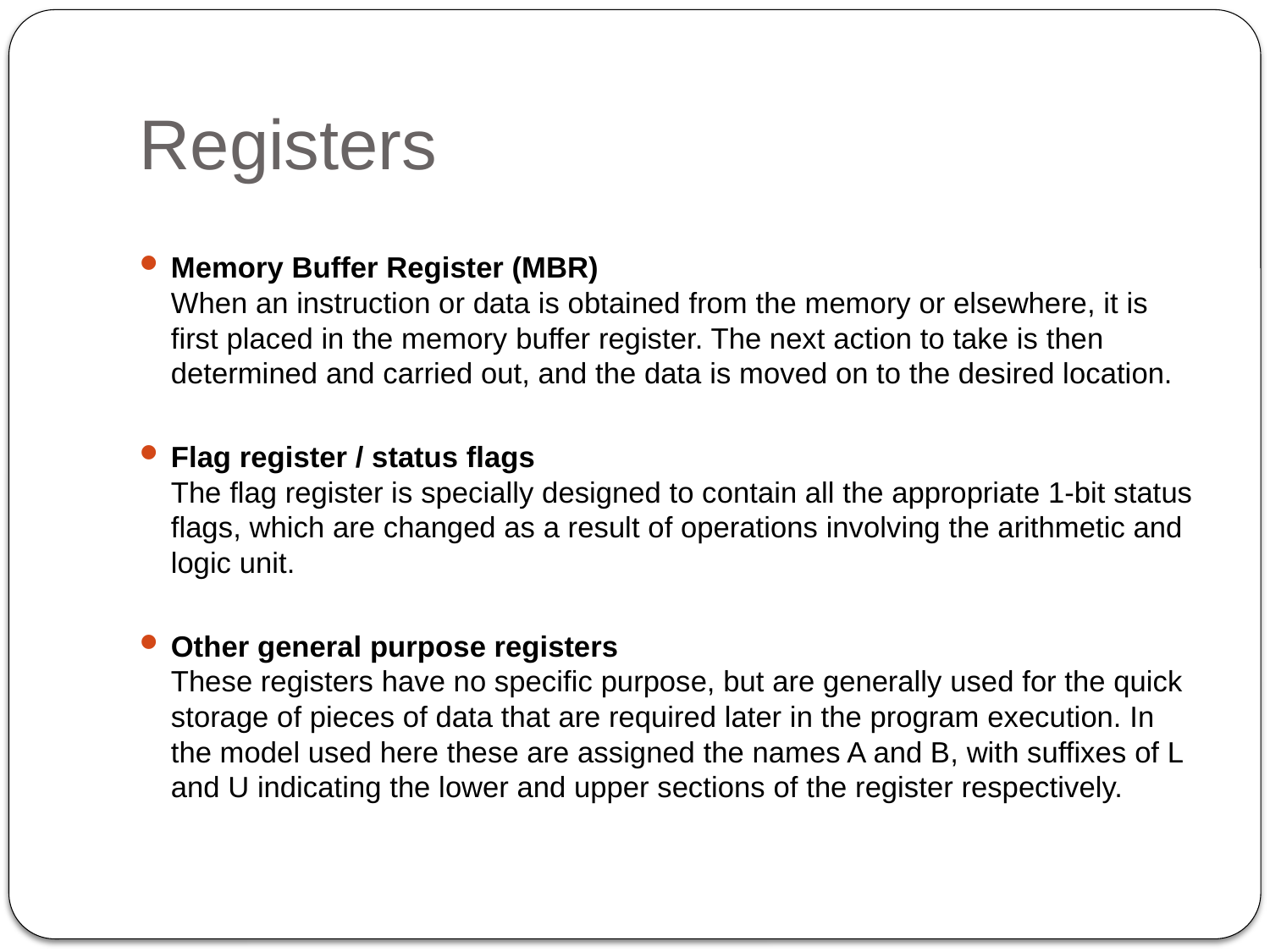

# Registers

Memory Buffer Register (MBR)
When an instruction or data is obtained from the memory or elsewhere, it is first placed in the memory buffer register. The next action to take is then determined and carried out, and the data is moved on to the desired location.

Flag register / status flags
The flag register is specially designed to contain all the appropriate 1-bit status flags, which are changed as a result of operations involving the arithmetic and logic unit.

Other general purpose registers
These registers have no specific purpose, but are generally used for the quick storage of pieces of data that are required later in the program execution. In the model used here these are assigned the names A and B, with suffixes of L and U indicating the lower and upper sections of the register respectively.